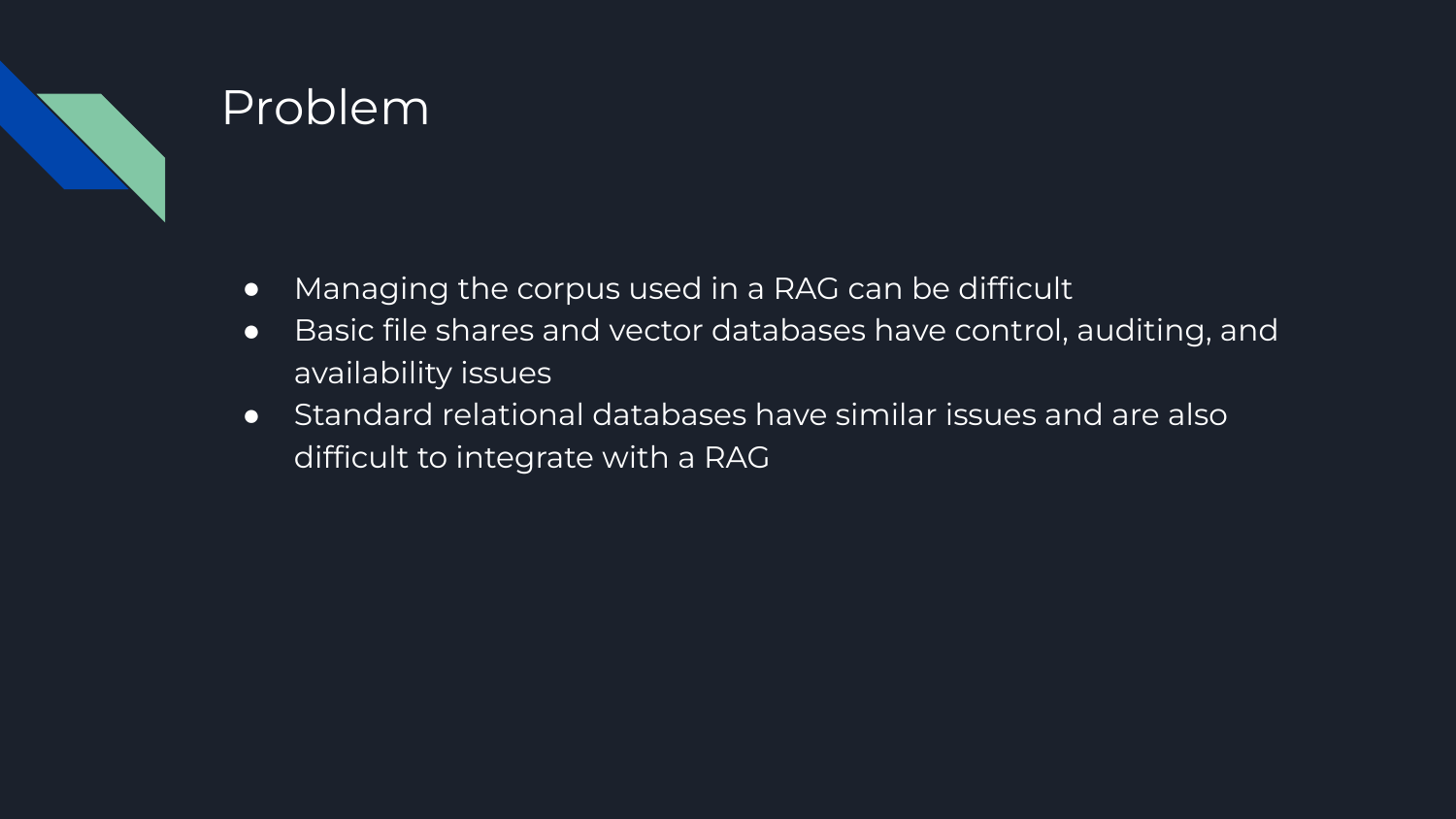

# Problem
Managing the corpus used in a RAG can be difficult
Basic file shares and vector databases have control, auditing, and availability issues
Standard relational databases have similar issues and are also difficult to integrate with a RAG